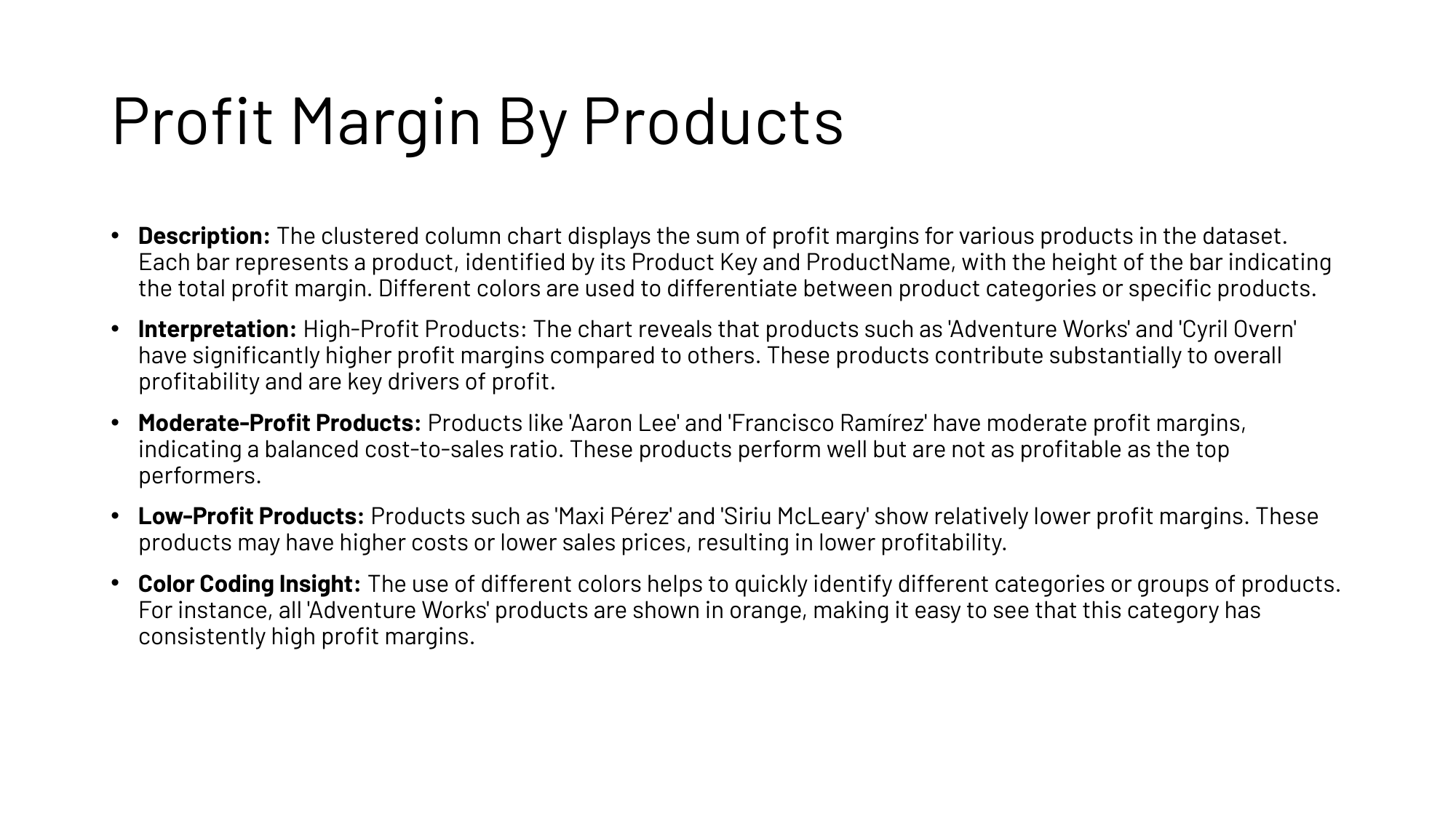

# Profit Margin By Products
Description: The clustered column chart displays the sum of profit margins for various products in the dataset. Each bar represents a product, identified by its Product Key and ProductName, with the height of the bar indicating the total profit margin. Different colors are used to differentiate between product categories or specific products.
Interpretation: High-Profit Products: The chart reveals that products such as 'Adventure Works' and 'Cyril Overn' have significantly higher profit margins compared to others. These products contribute substantially to overall profitability and are key drivers of profit.
Moderate-Profit Products: Products like 'Aaron Lee' and 'Francisco Ramírez' have moderate profit margins, indicating a balanced cost-to-sales ratio. These products perform well but are not as profitable as the top performers.
Low-Profit Products: Products such as 'Maxi Pérez' and 'Siriu McLeary' show relatively lower profit margins. These products may have higher costs or lower sales prices, resulting in lower profitability.
Color Coding Insight: The use of different colors helps to quickly identify different categories or groups of products. For instance, all 'Adventure Works' products are shown in orange, making it easy to see that this category has consistently high profit margins.